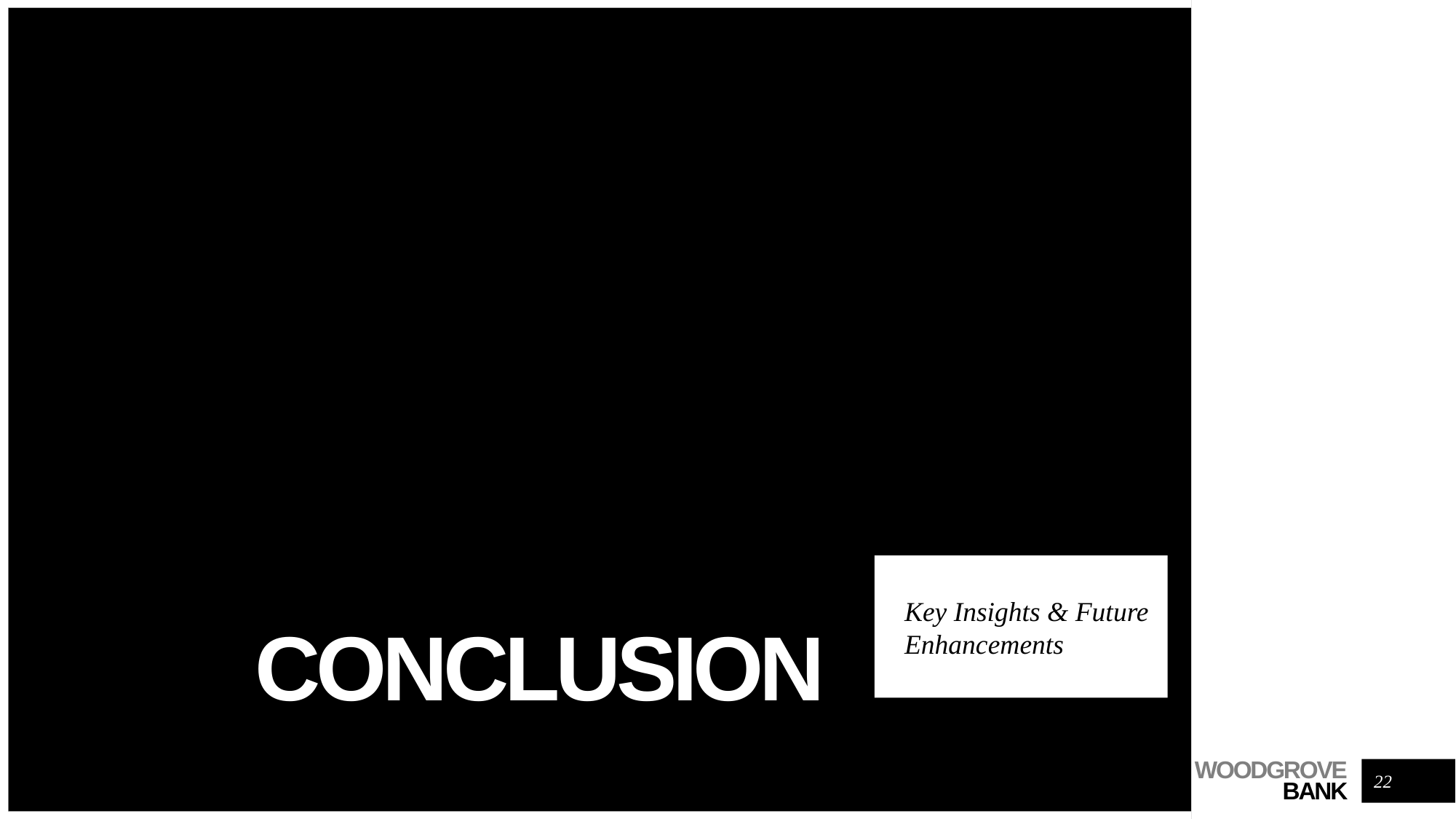

# Conclusion
Key Insights & Future Enhancements
22